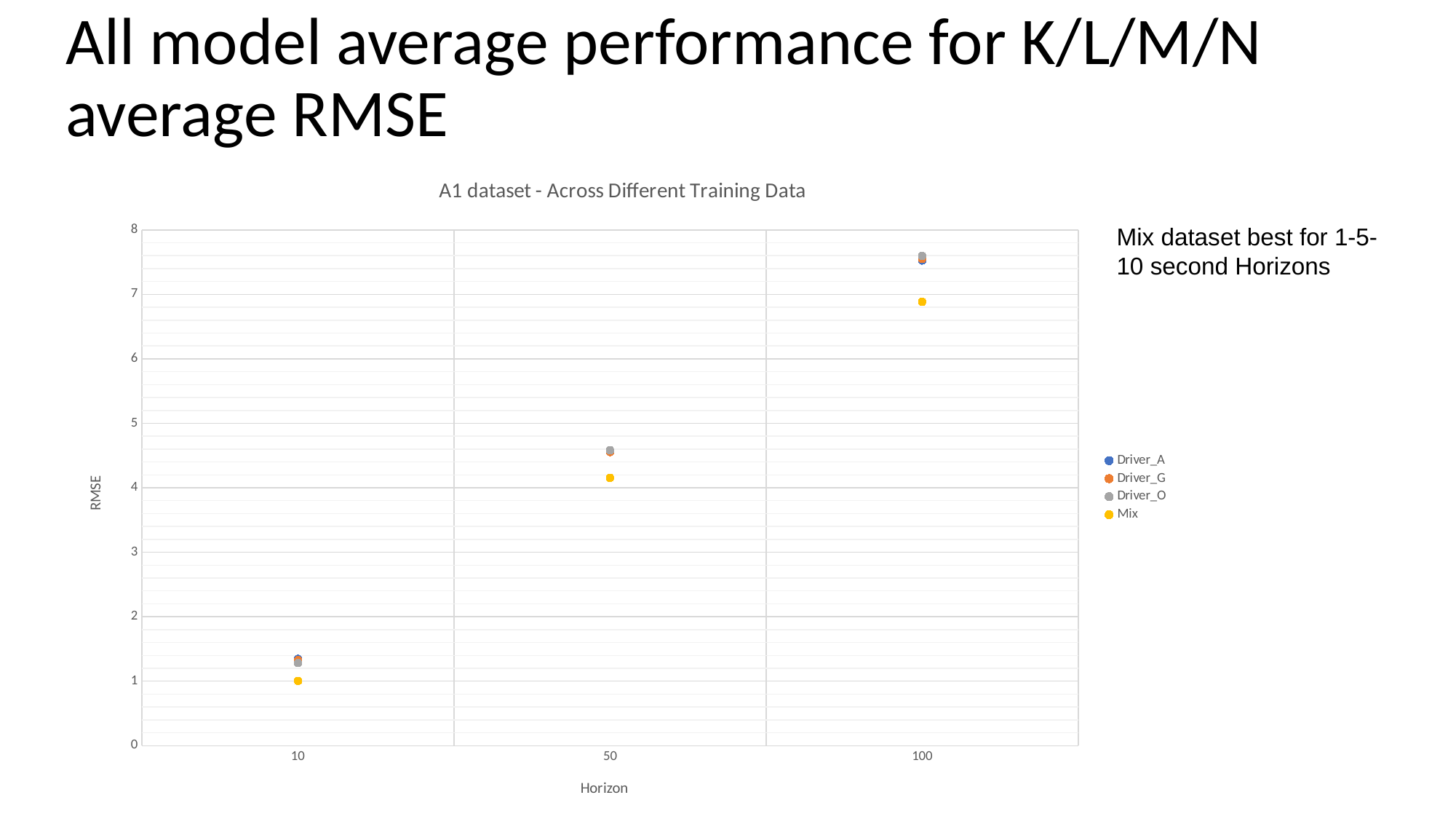

# All model average performance for K/L/M/N average RMSE

### Chart: A1 dataset - Across Different Training Data

| Category | Driver_A | Driver_G | Driver_O | Mix |
|---|---|---|---|---|
| 10 | 1.347 | 1.3279999999999998 | 1.282 | 1.004 |
| 50 | 4.57 | 4.5555 | 4.582 | 4.1535 |
| 100 | 7.525499999999999 | 7.5504999999999995 | 7.595999999999999 | 6.885000000000001 |
Mix dataset best for 1-5-10 second Horizons